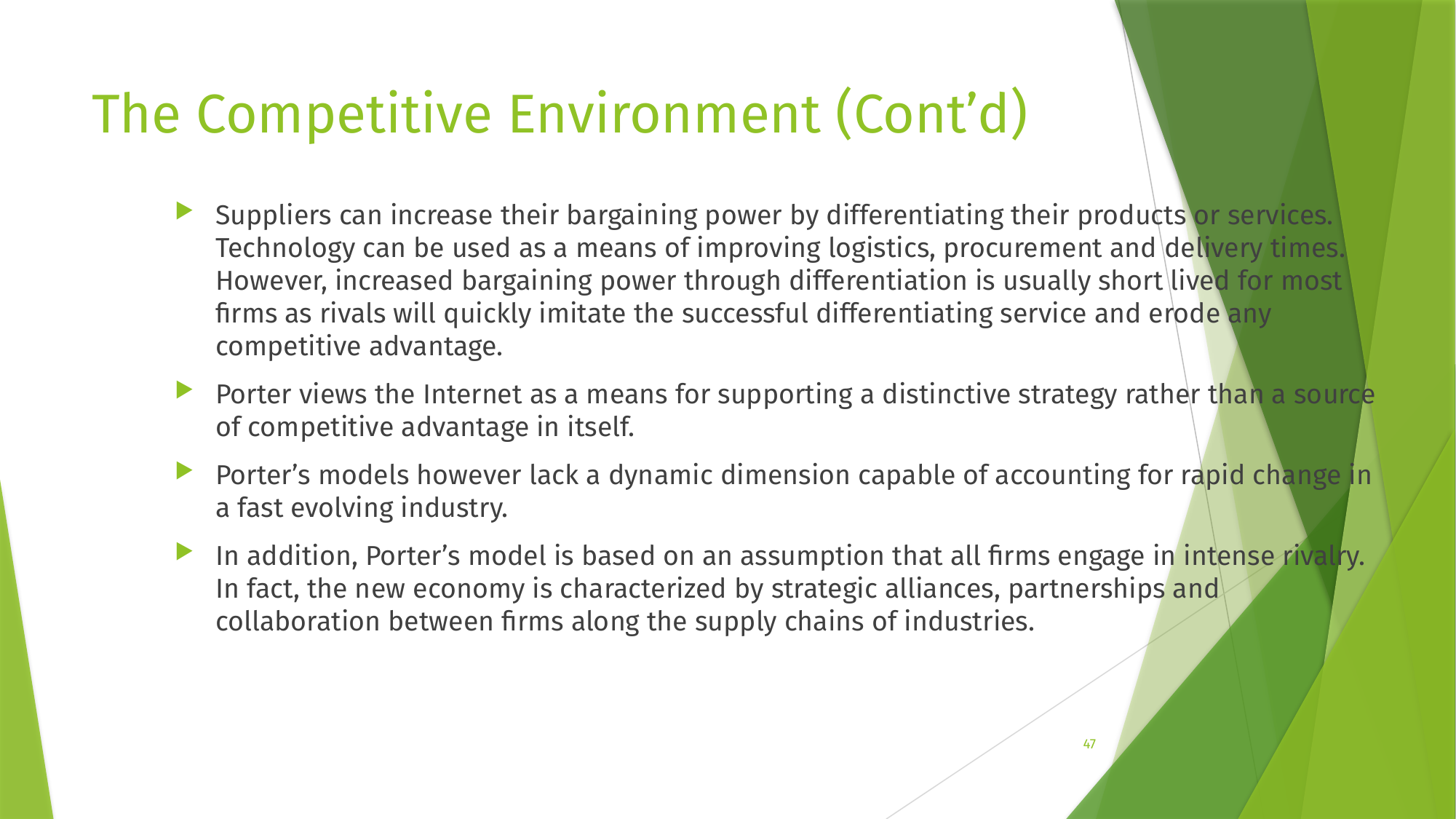

# The Competitive Environment (Cont’d)
Suppliers can increase their bargaining power by differentiating their products or services. Technology can be used as a means of improving logistics, procurement and delivery times. However, increased bargaining power through differentiation is usually short lived for most firms as rivals will quickly imitate the successful differentiating service and erode any competitive advantage.
Porter views the Internet as a means for supporting a distinctive strategy rather than a source of competitive advantage in itself.
Porter’s models however lack a dynamic dimension capable of accounting for rapid change in a fast evolving industry.
In addition, Porter’s model is based on an assumption that all firms engage in intense rivalry. In fact, the new economy is characterized by strategic alliances, partnerships and collaboration between firms along the supply chains of industries.

47